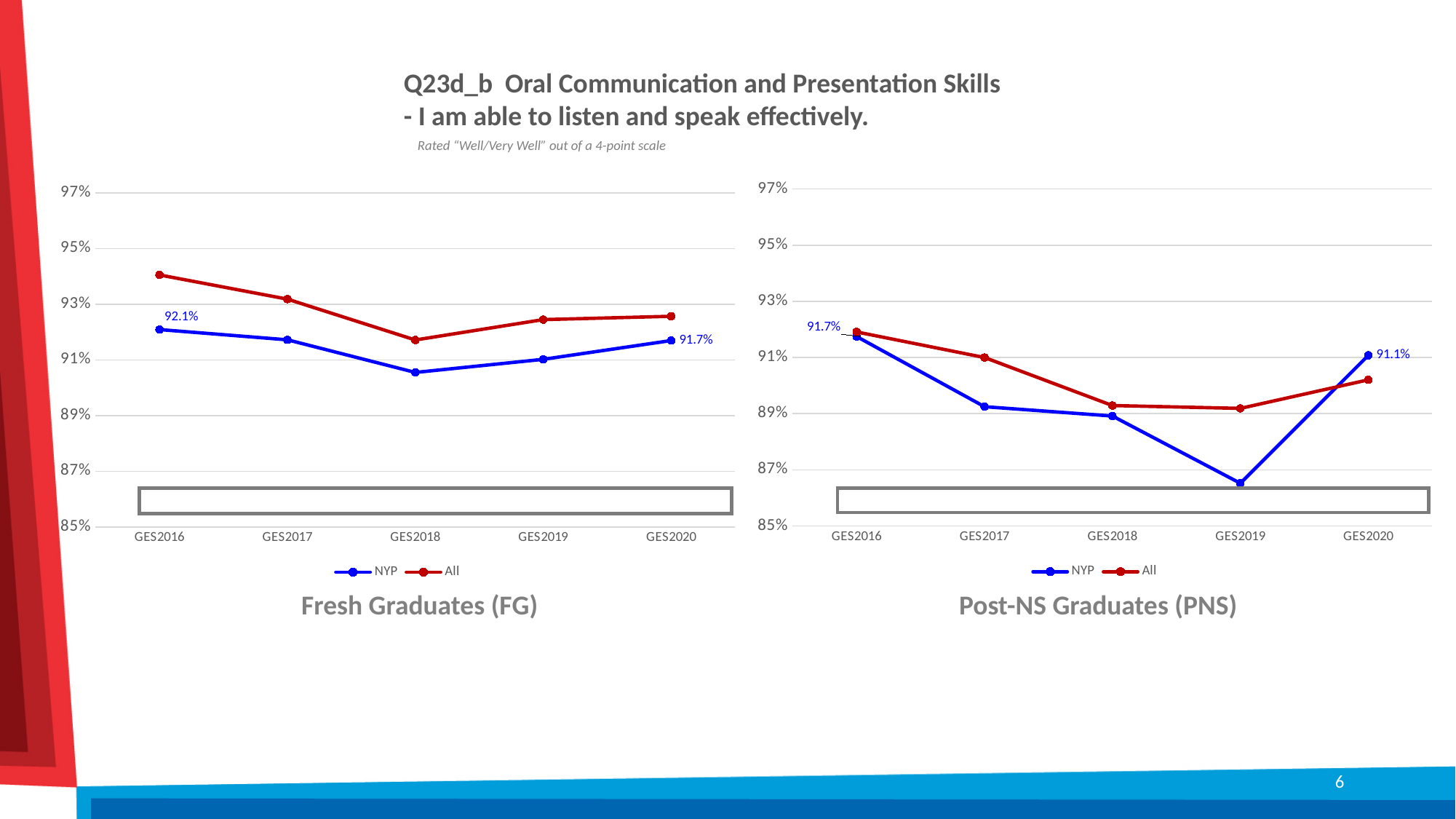

Q23d_b  Oral Communication and Presentation Skills
- I am able to listen and speak effectively.
Rated “Well/Very Well” out of a 4-point scale

### Chart

| Category | NYP | All |
|---|---|---|
| GES2016 | 0.9174809989142237 | 0.9191147669408539 |
| GES2017 | 0.892461197339246 | 0.9099960175228992 |
| GES2018 | 0.8891428571428571 | 0.8928760827293618 |
| GES2019 | 0.8652007648183556 | 0.8918733960650129 |
| GES2020 | 0.9107763615295481 | 0.9020325947628639 |

### Chart

| Category | NYP | All |
|---|---|---|
| GES2016 | 0.9208885424785659 | 0.940517977421497 |
| GES2017 | 0.9172158154859967 | 0.9318293764161166 |
| GES2018 | 0.9055007052186178 | 0.9171489817792069 |
| GES2019 | 0.9102060843964672 | 0.9244674726540012 |
| GES2020 | 0.9169602415702064 | 0.9256651017214398 |

Fresh Graduates (FG)
Post-NS Graduates (PNS)
6